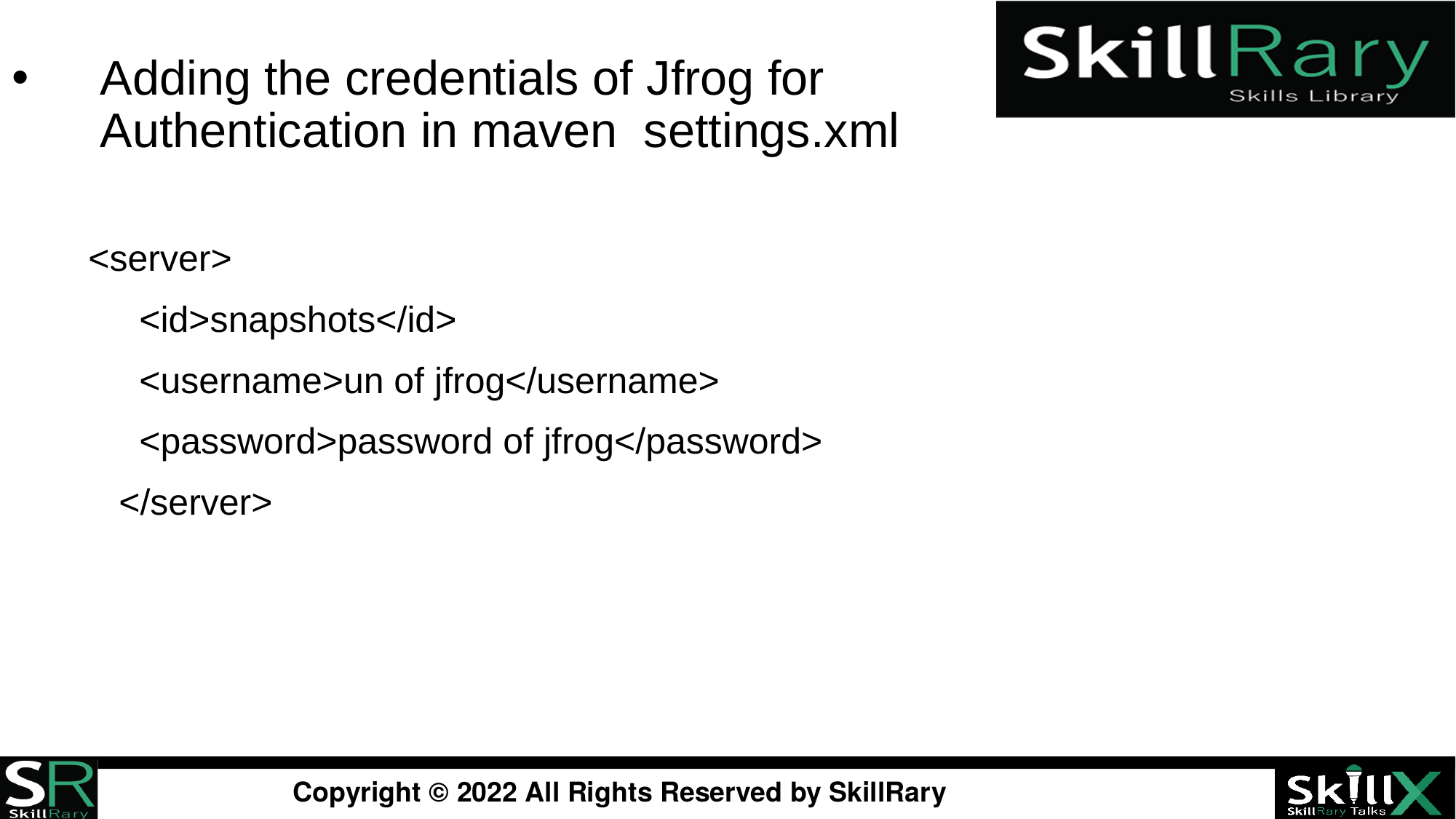

# Adding the credentials of Jfrog for Authentication in maven  settings.xml
 <server>
      <id>snapshots</id>
      <username>un of jfrog</username>
      <password>password of jfrog</password>
    </server>